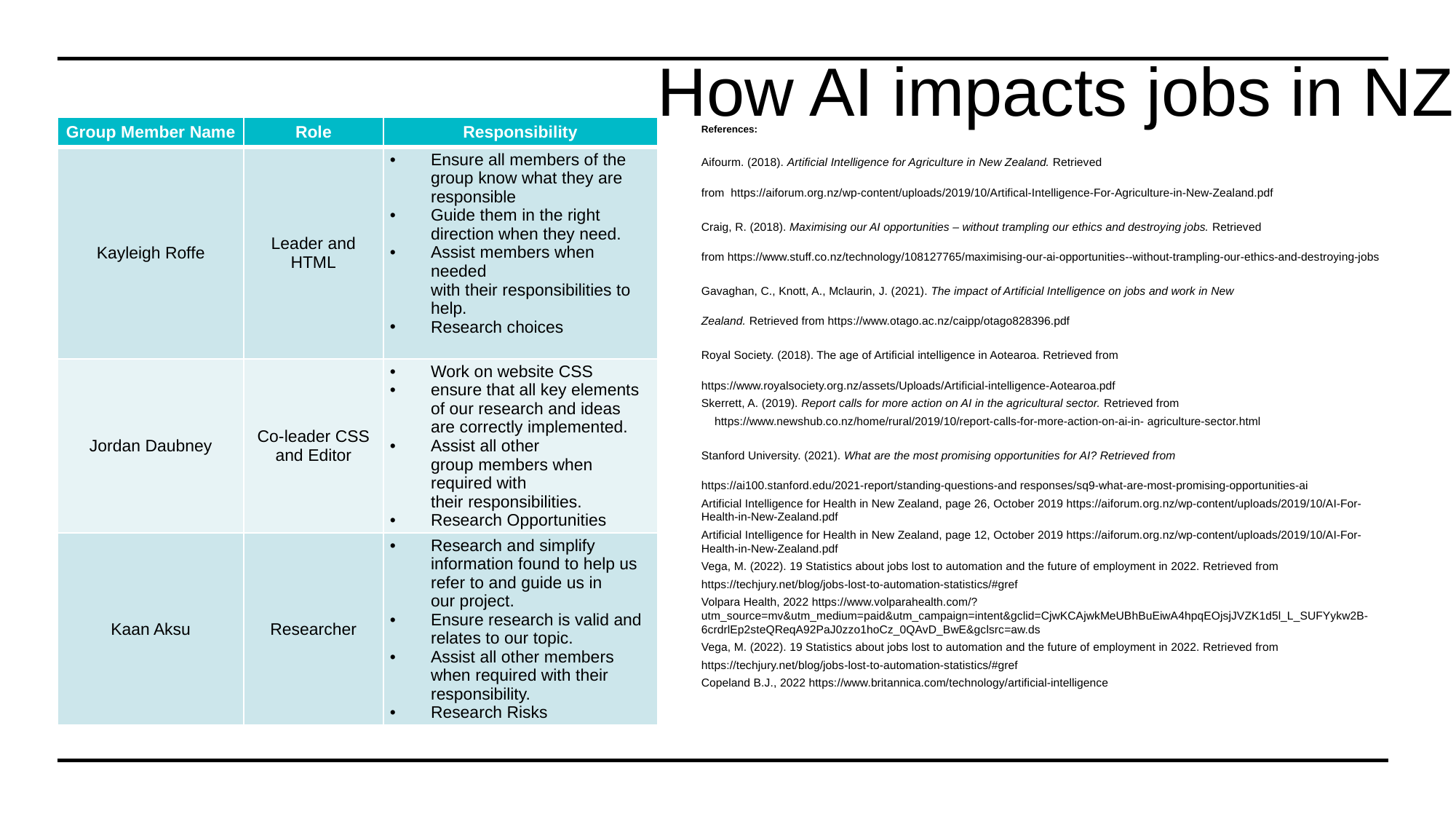

# How AI impacts jobs in NZ
References:
Aifourm. (2018). Artificial Intelligence for Agriculture in New Zealand. Retrieved from  https://aiforum.org.nz/wp-content/uploads/2019/10/Artifical-Intelligence-For-Agriculture-in-New-Zealand.pdf
Craig, R. (2018). Maximising our AI opportunities – without trampling our ethics and destroying jobs. Retrieved from https://www.stuff.co.nz/technology/108127765/maximising-our-ai-opportunities--without-trampling-our-ethics-and-destroying-jobs
Gavaghan, C., Knott, A., Mclaurin, J. (2021). The impact of Artificial Intelligence on jobs and work in New Zealand. Retrieved from https://www.otago.ac.nz/caipp/otago828396.pdf
Royal Society. (2018). The age of Artificial intelligence in Aotearoa. Retrieved from https://www.royalsociety.org.nz/assets/Uploads/Artificial-intelligence-Aotearoa.pdf
Skerrett, A. (2019). Report calls for more action on AI in the agricultural sector. Retrieved from
    https://www.newshub.co.nz/home/rural/2019/10/report-calls-for-more-action-on-ai-in- agriculture-sector.html
Stanford University. (2021). What are the most promising opportunities for AI? Retrieved from https://ai100.stanford.edu/2021-report/standing-questions-and responses/sq9-what-are-most-promising-opportunities-ai
Artificial Intelligence for Health in New Zealand, page 26, October 2019 https://aiforum.org.nz/wp-content/uploads/2019/10/AI-For-Health-in-New-Zealand.pdf
Artificial Intelligence for Health in New Zealand, page 12, October 2019 https://aiforum.org.nz/wp-content/uploads/2019/10/AI-For-Health-in-New-Zealand.pdf
Vega, M. (2022). 19 Statistics about jobs lost to automation and the future of employment in 2022. Retrieved from
https://techjury.net/blog/jobs-lost-to-automation-statistics/#gref
Volpara Health, 2022 https://www.volparahealth.com/?utm_source=mv&utm_medium=paid&utm_campaign=intent&gclid=CjwKCAjwkMeUBhBuEiwA4hpqEOjsjJVZK1d5l_L_SUFYykw2B-6crdrlEp2steQReqA92PaJ0zzo1hoCz_0QAvD_BwE&gclsrc=aw.ds
Vega, M. (2022). 19 Statistics about jobs lost to automation and the future of employment in 2022. Retrieved from
https://techjury.net/blog/jobs-lost-to-automation-statistics/#gref
Copeland B.J., 2022 https://www.britannica.com/technology/artificial-intelligence

| Group Member Name​​ | Role​​ | Responsibility​​ |
| --- | --- | --- |
| Kayleigh Roffe​​ | Leader​​ and HTML | Ensure all members of the group know what they are responsible ​ Guide them in the right direction when they need. ​ Assist members when needed with their responsibilities to help.​​ Research choices |
| Jordan Daubney​​ | Co-leader CSS and Editor​​ | Work on website CSS ensure that all key elements of our research and ideas are correctly implemented. ​ Assist all other group members when required with their responsibilities. Research Opportunities ​​ |
| Kaan Aksu​​ | Researcher​​ | Research and simplify information found to help us refer to and guide us in our project. ​ Ensure research is valid and relates to our topic. ​ Assist all other members when required with their responsibility. ​​ Research Risks |